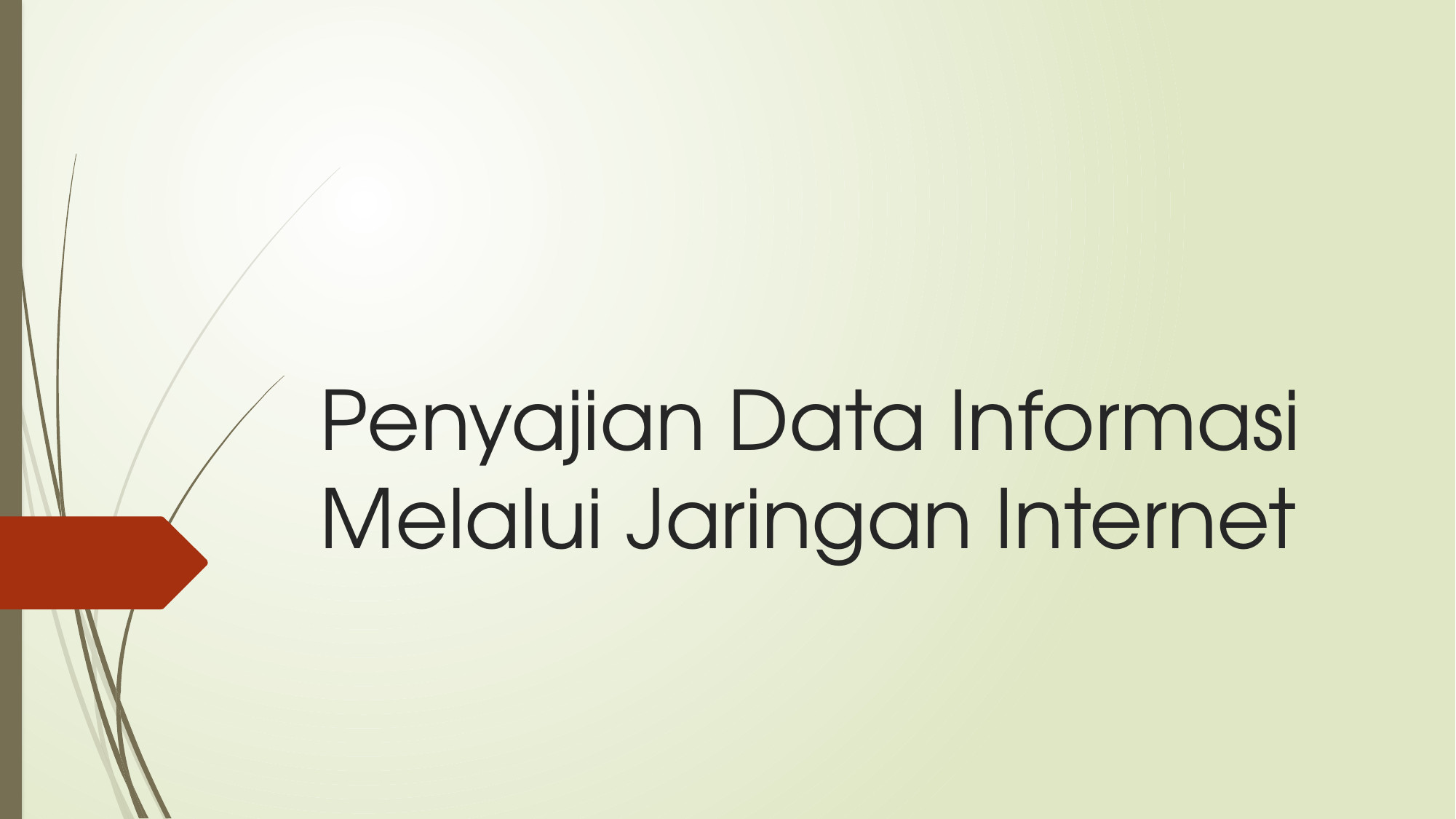

# Penyajian Data Informasi Melalui Jaringan Internet